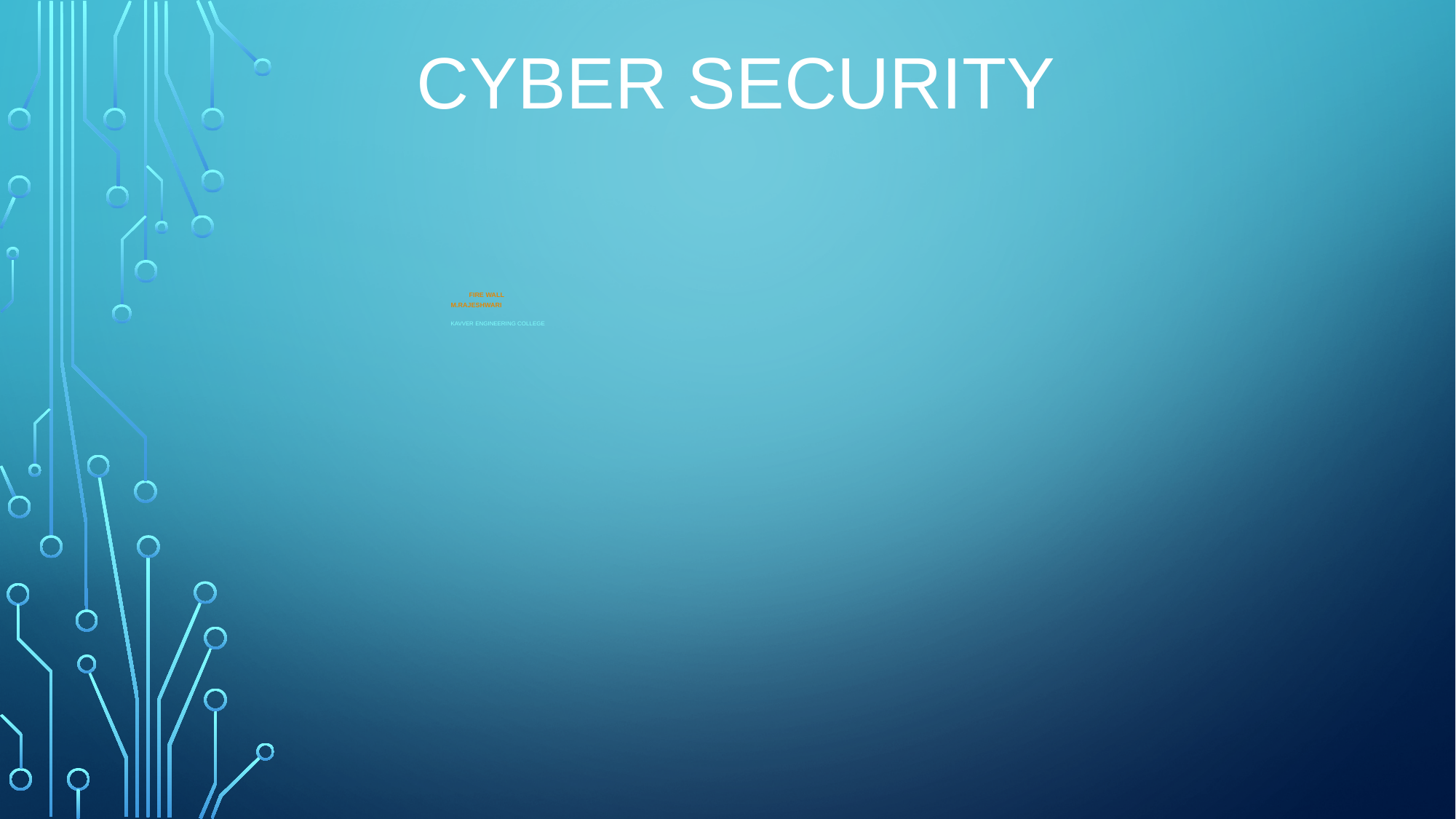

# CYBER security
          Fire wall
M.rajeshwari

Kavver engineering college